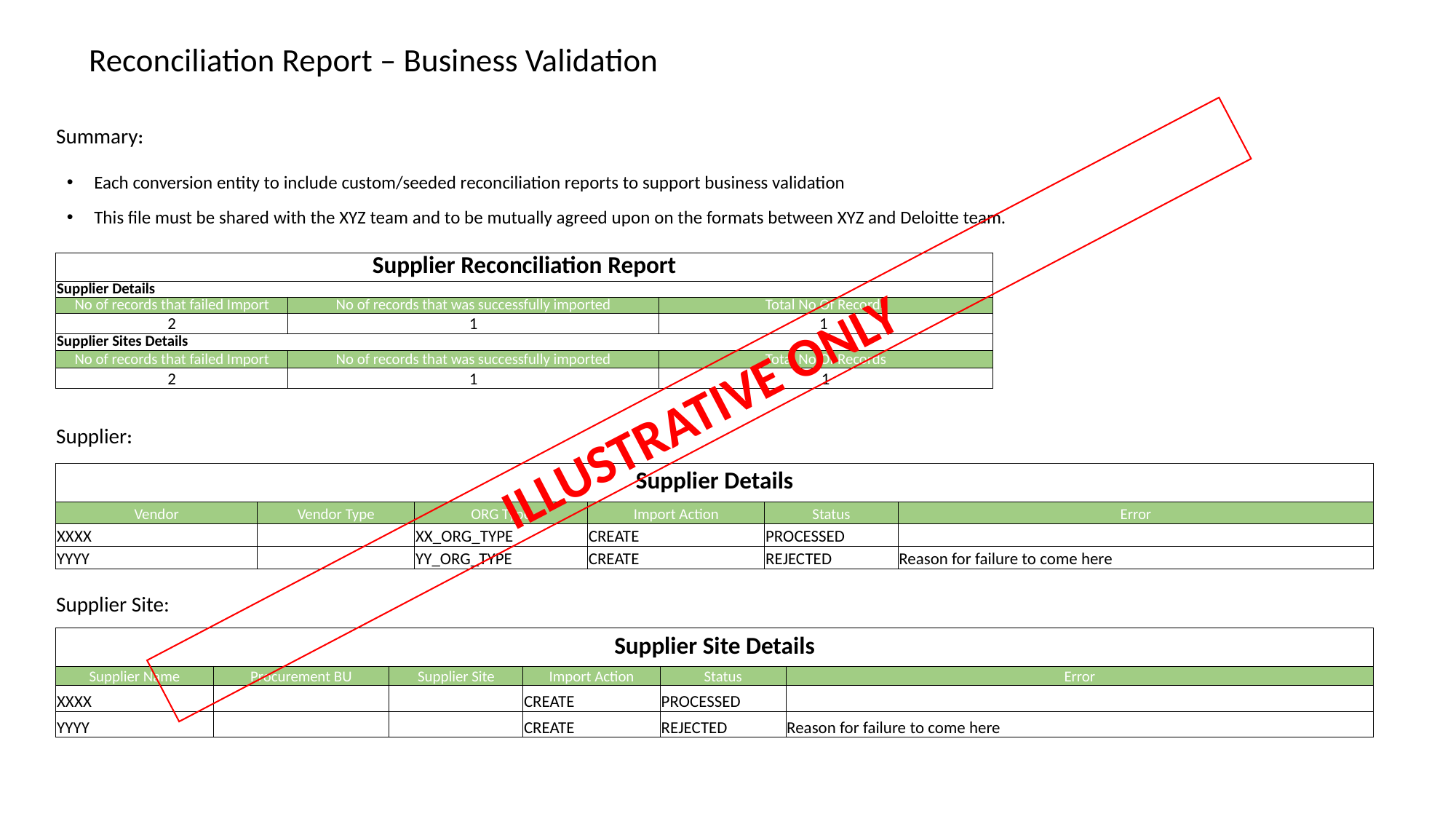

# Reconciliation Report – Business Validation
Summary:
Each conversion entity to include custom/seeded reconciliation reports to support business validation
This file must be shared with the XYZ team and to be mutually agreed upon on the formats between XYZ and Deloitte team.
| Supplier Reconciliation Report |  |  |
| --- | --- | --- |
| Supplier Details |  |  |
| No of records that failed Import | No of records that was successfully imported | Total No Of Records |
| 2 | 1 | 1 |
| Supplier Sites Details |  |  |
| No of records that failed Import | No of records that was successfully imported | Total No Of Records |
| 2 | 1 | 1 |
ILLUSTRATIVE ONLY
Supplier:
| Supplier Details |  |  |  |  |  |
| --- | --- | --- | --- | --- | --- |
| Vendor | Vendor Type | ORG Type | Import Action | Status | Error |
| XXXX |  | XX\_ORG\_TYPE | CREATE | PROCESSED |  |
| YYYY |  | YY\_ORG\_TYPE | CREATE | REJECTED | Reason for failure to come here |
Supplier Site:
| Supplier Site Details |  |  |  |  |  |
| --- | --- | --- | --- | --- | --- |
| Supplier Name | Procurement BU | Supplier Site | Import Action | Status | Error |
| XXXX |  |  | CREATE | PROCESSED |  |
| YYYY |  |  | CREATE | REJECTED | Reason for failure to come here |